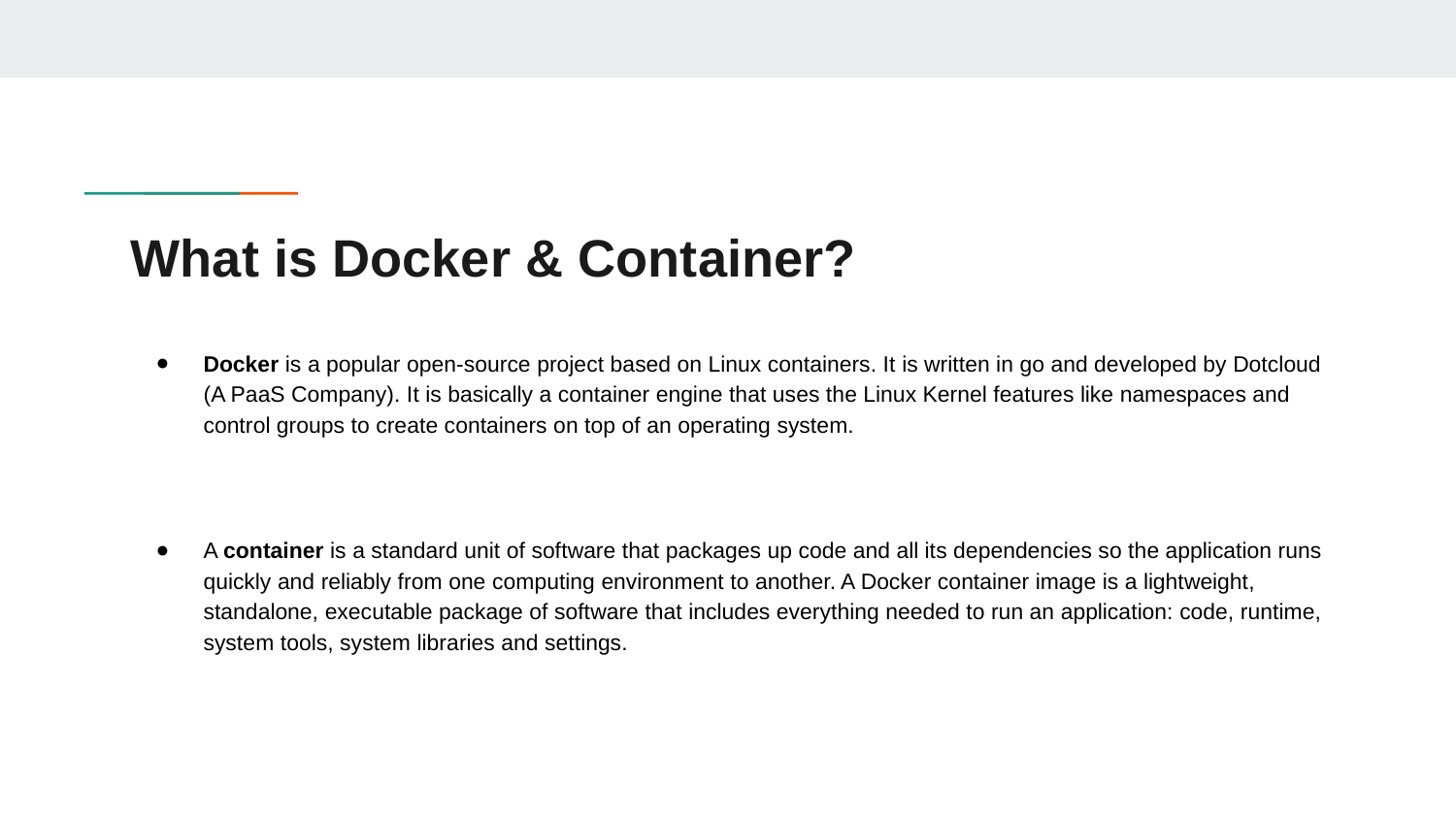

# What is Docker & Container?
Docker is a popular open-source project based on Linux containers. It is written in go and developed by Dotcloud (A PaaS Company). It is basically a container engine that uses the Linux Kernel features like namespaces and control groups to create containers on top of an operating system.

A container is a standard unit of software that packages up code and all its dependencies so the application runs quickly and reliably from one computing environment to another. A Docker container image is a lightweight, standalone, executable package of software that includes everything needed to run an application: code, runtime, system tools, system libraries and settings.